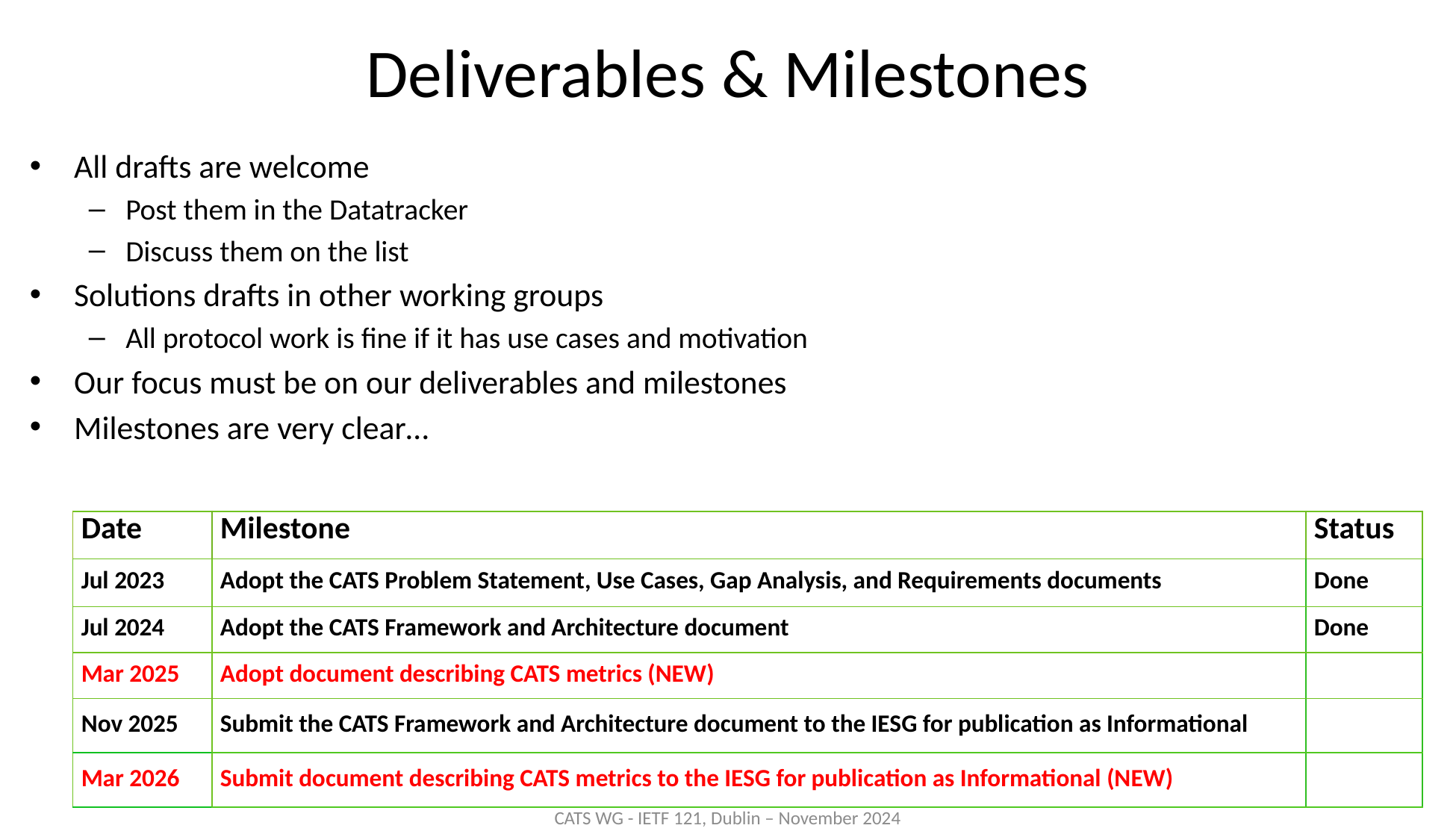

# Deliverables & Milestones
All drafts are welcome
Post them in the Datatracker
Discuss them on the list
Solutions drafts in other working groups
All protocol work is fine if it has use cases and motivation
Our focus must be on our deliverables and milestones
Milestones are very clear…
| Date | Milestone | Status |
| --- | --- | --- |
| Jul 2023 | Adopt the CATS Problem Statement, Use Cases, Gap Analysis, and Requirements documents | Done |
| Jul 2024 | Adopt the CATS Framework and Architecture document | Done |
| Mar 2025 | Adopt document describing CATS metrics (NEW) |  |
| Nov 2025 | Submit the CATS Framework and Architecture document to the IESG for publication as Informational |  |
| Mar 2026 | Submit document describing CATS metrics to the IESG for publication as Informational (NEW) |  |
CATS WG - IETF 121, Dublin – November 2024
6